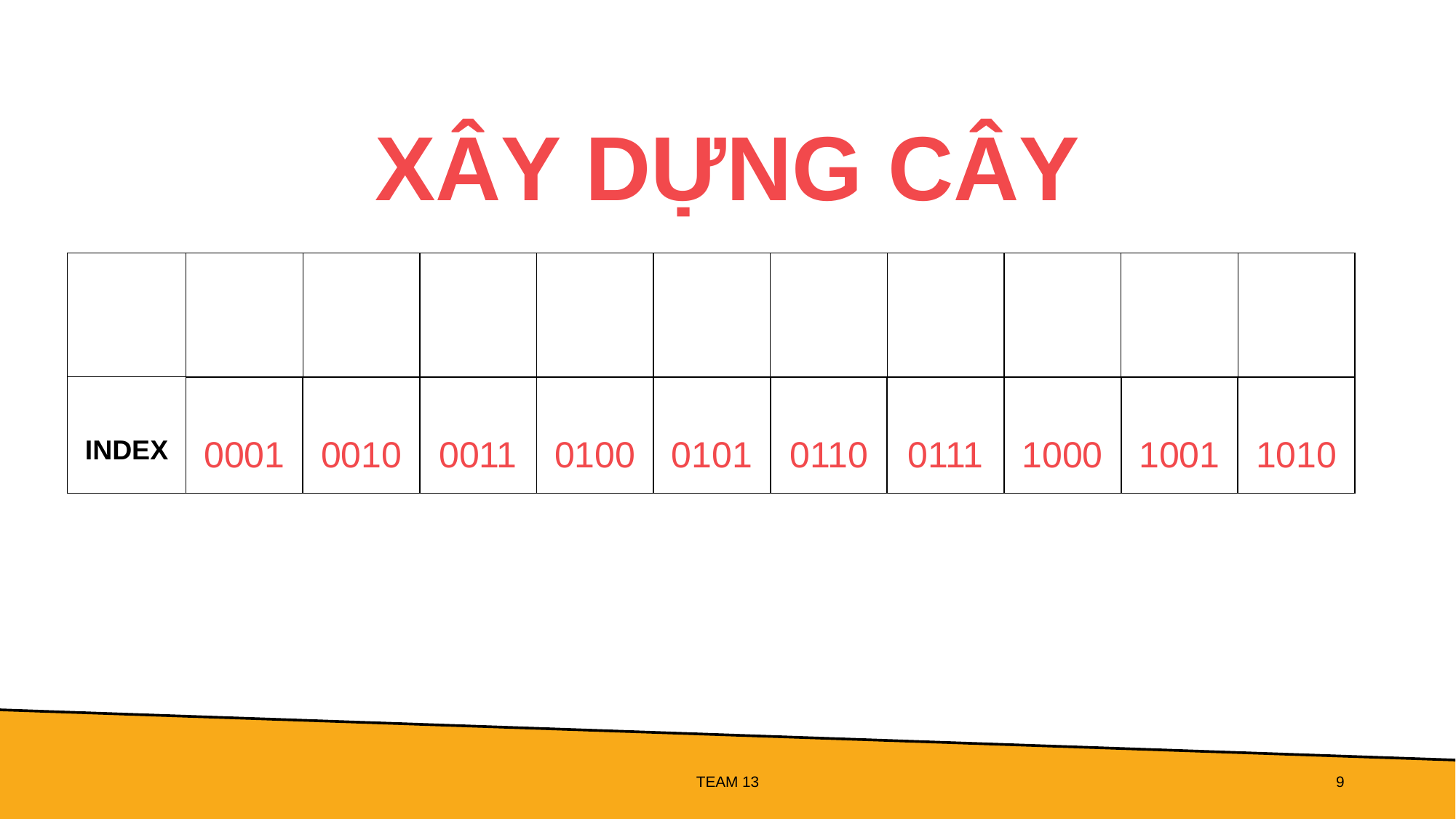

# XÂY DỰNG CÂY
|  |  |  |  |  |  |  |  |  |  |  |
| --- | --- | --- | --- | --- | --- | --- | --- | --- | --- | --- |
| INDEX | 0001 | 0010 | 0011 | 0100 | 0101 | 0110 | 0111 | 1000 | 1001 | 1010 |
TEAM 13
9